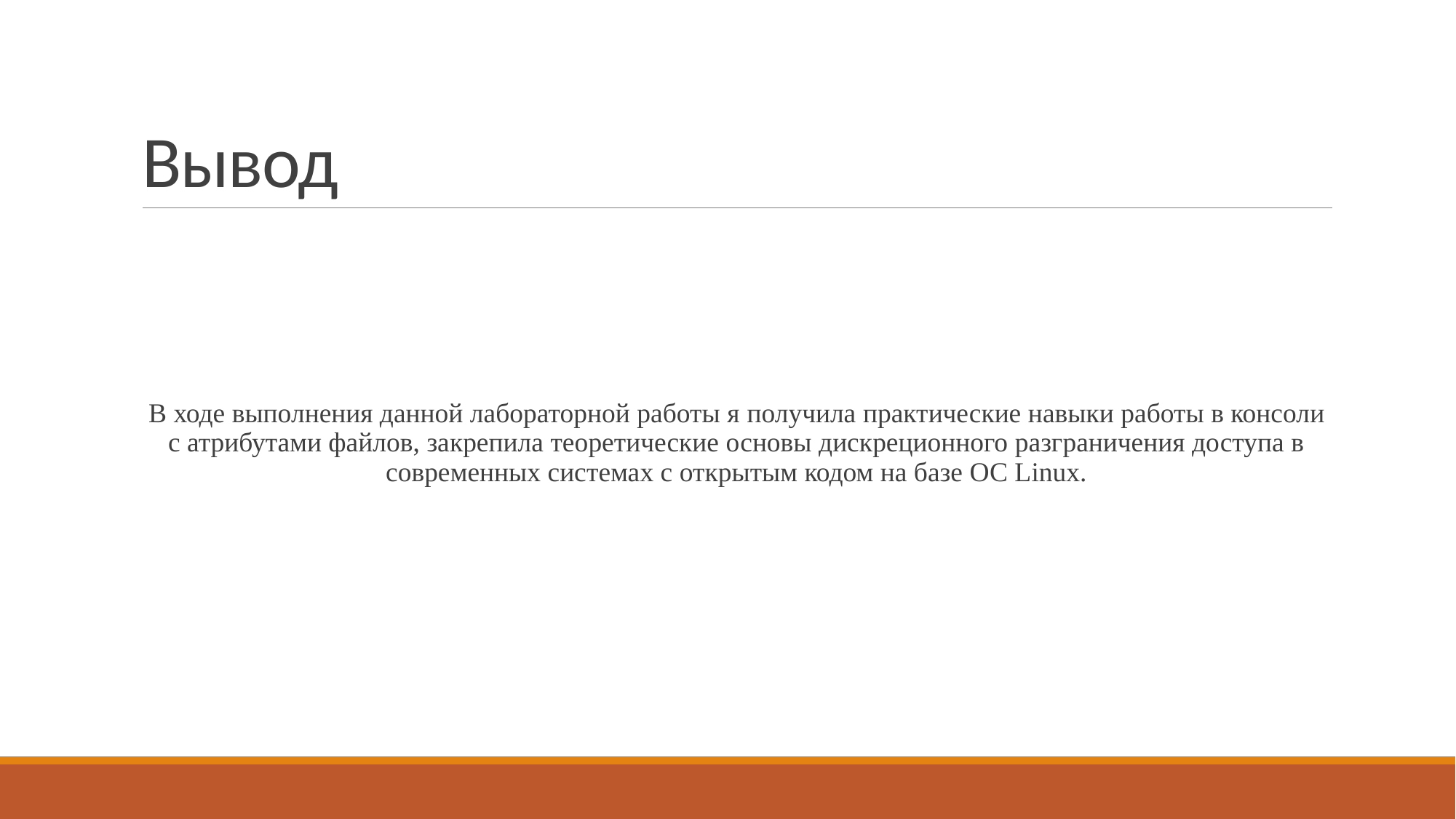

# Вывод
В ходе выполнения данной лабораторной работы я получила практические навыки работы в консоли с атрибутами файлов, закрепила теоретические основы дискреционного разграничения доступа в современных системах с открытым кодом на базе ОС Linux.